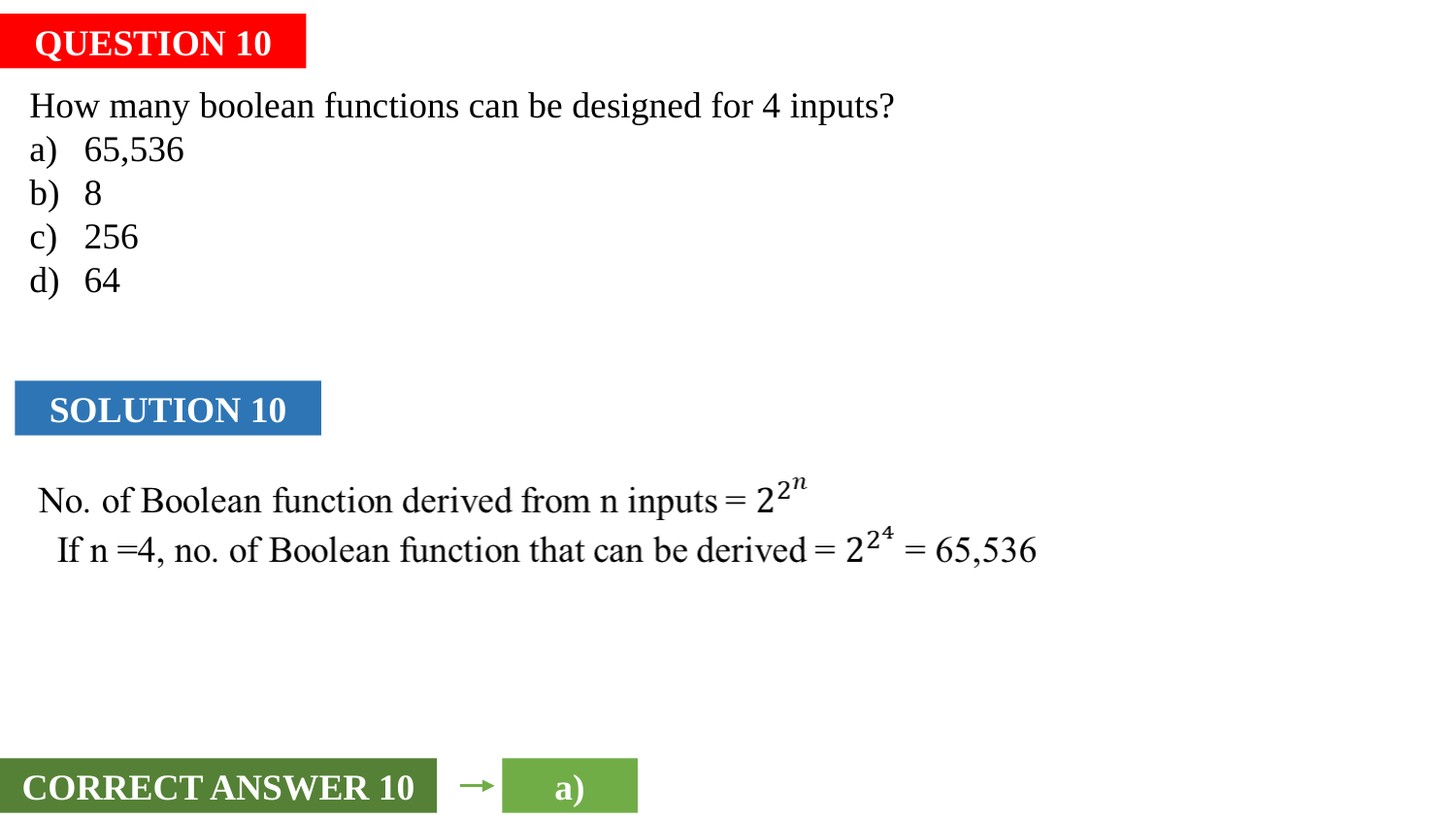

QUESTION 10
How many boolean functions can be designed for 4 inputs?
65,536
8
256
64
SOLUTION 10

a)
CORRECT ANSWER 10